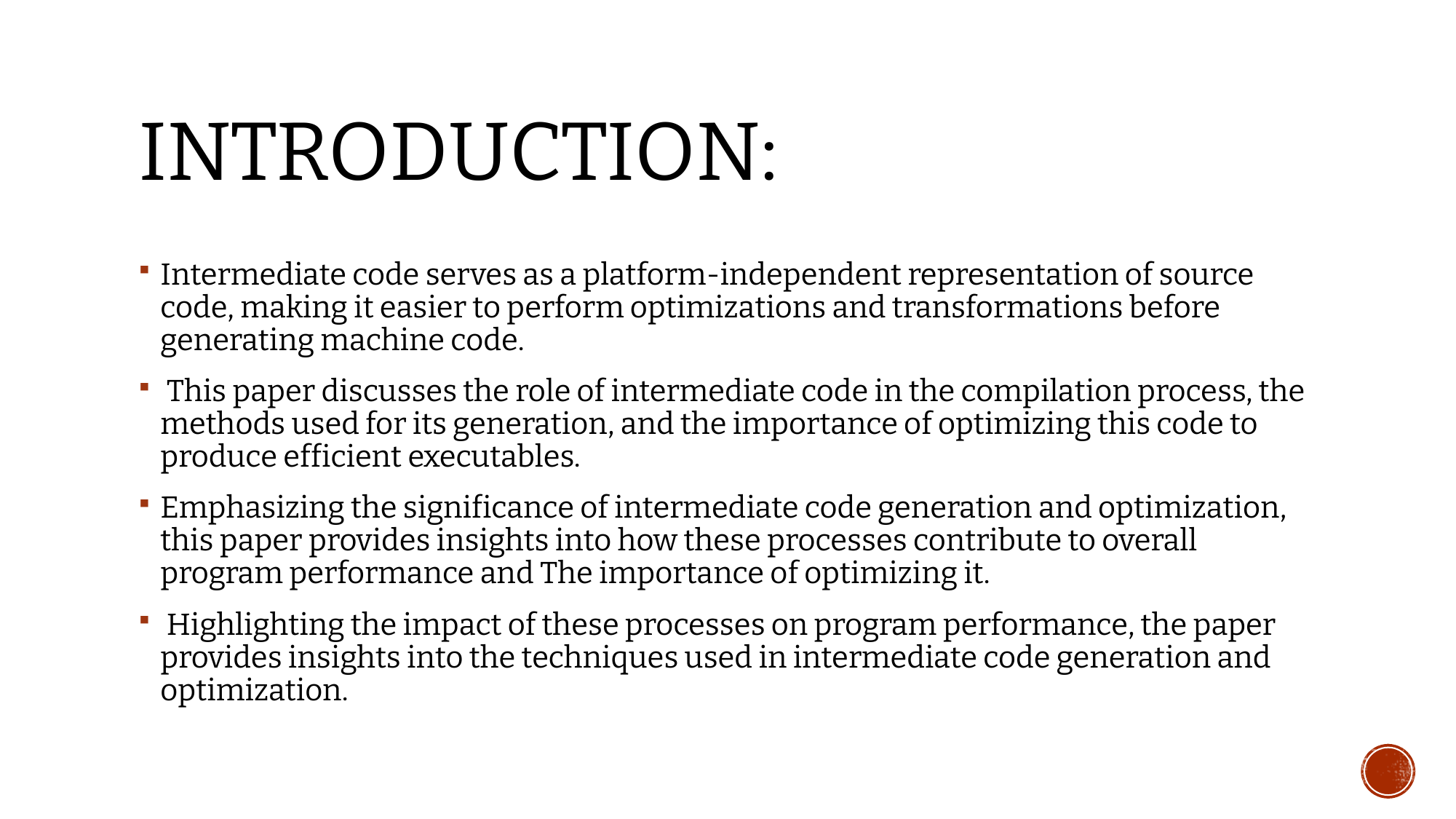

# Introduction:
Intermediate code serves as a platform-independent representation of source code, making it easier to perform optimizations and transformations before generating machine code.
 This paper discusses the role of intermediate code in the compilation process, the methods used for its generation, and the importance of optimizing this code to produce efficient executables.
Emphasizing the significance of intermediate code generation and optimization, this paper provides insights into how these processes contribute to overall program performance and The importance of optimizing it.
 Highlighting the impact of these processes on program performance, the paper provides insights into the techniques used in intermediate code generation and optimization.